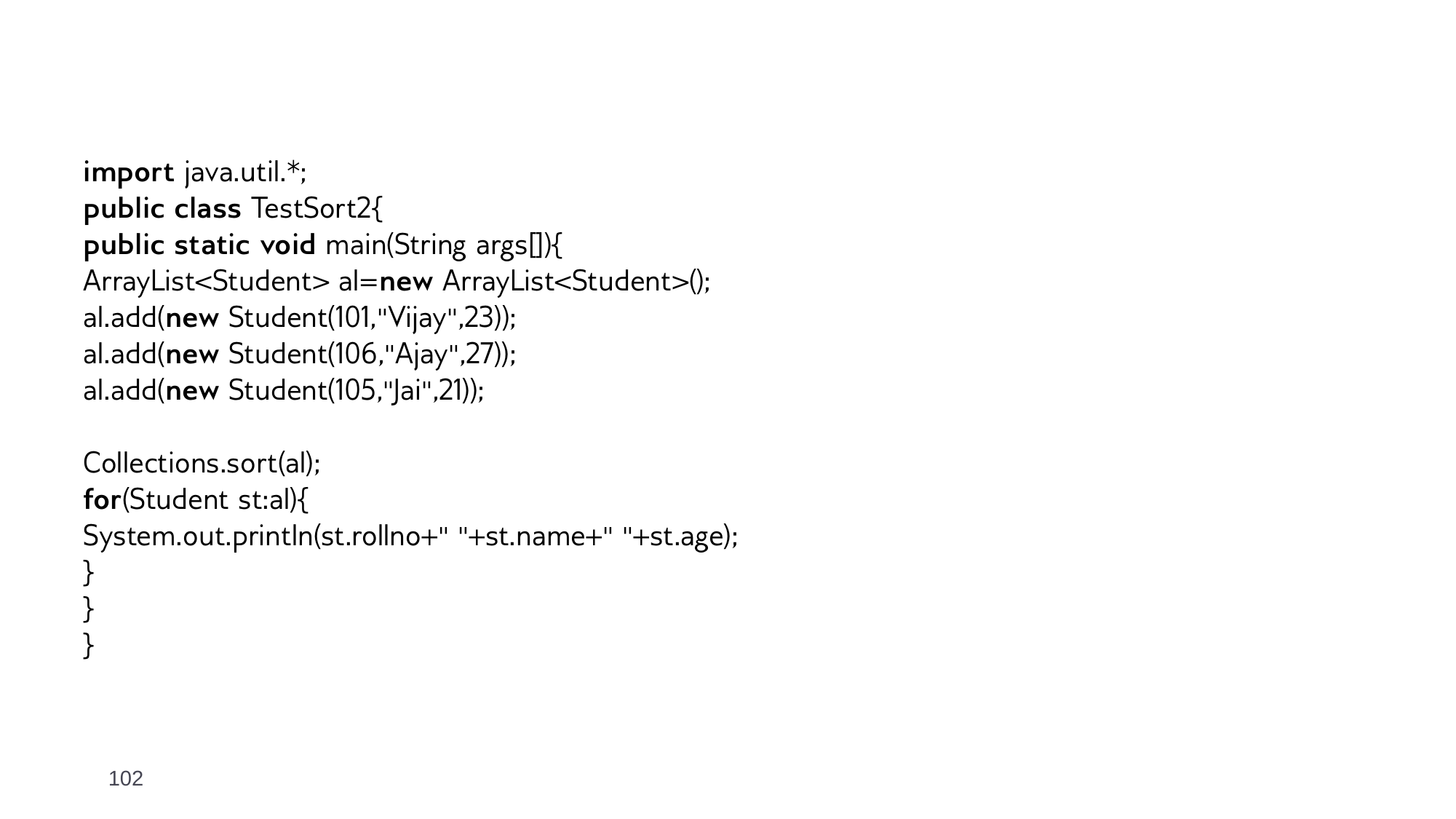

#
import java.util.*;
public class TestSort2{
public static void main(String args[]){
ArrayList<Student> al=new ArrayList<Student>();
al.add(new Student(101,"Vijay",23));
al.add(new Student(106,"Ajay",27));
al.add(new Student(105,"Jai",21));

Collections.sort(al);
for(Student st:al){
System.out.println(st.rollno+" "+st.name+" "+st.age);
}
}
}

102